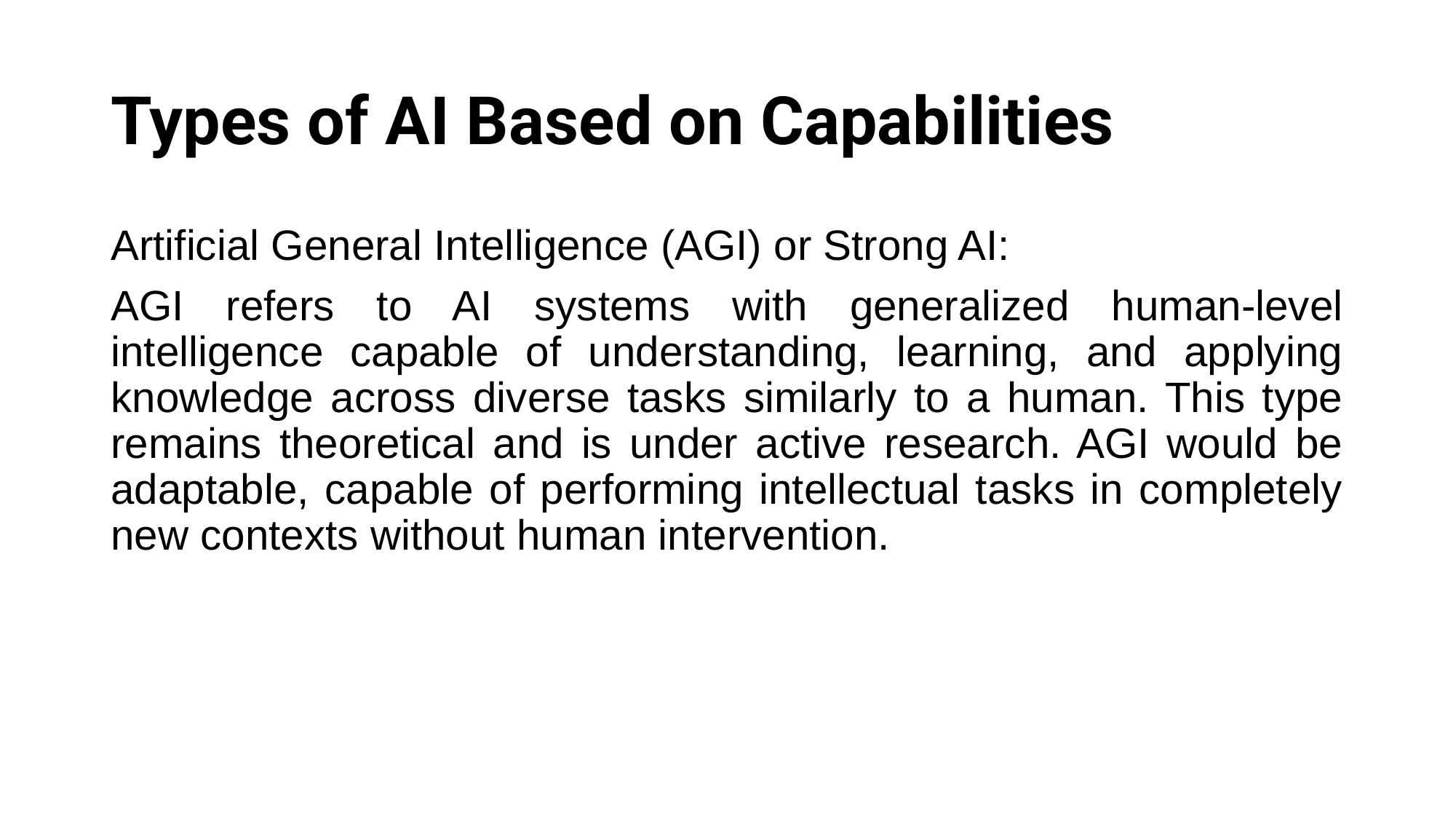

# Types of AI Based on Capabilities
Artificial General Intelligence (AGI) or Strong AI:
AGI refers to AI systems with generalized human-level intelligence capable of understanding, learning, and applying knowledge across diverse tasks similarly to a human. This type remains theoretical and is under active research. AGI would be adaptable, capable of performing intellectual tasks in completely new contexts without human intervention.